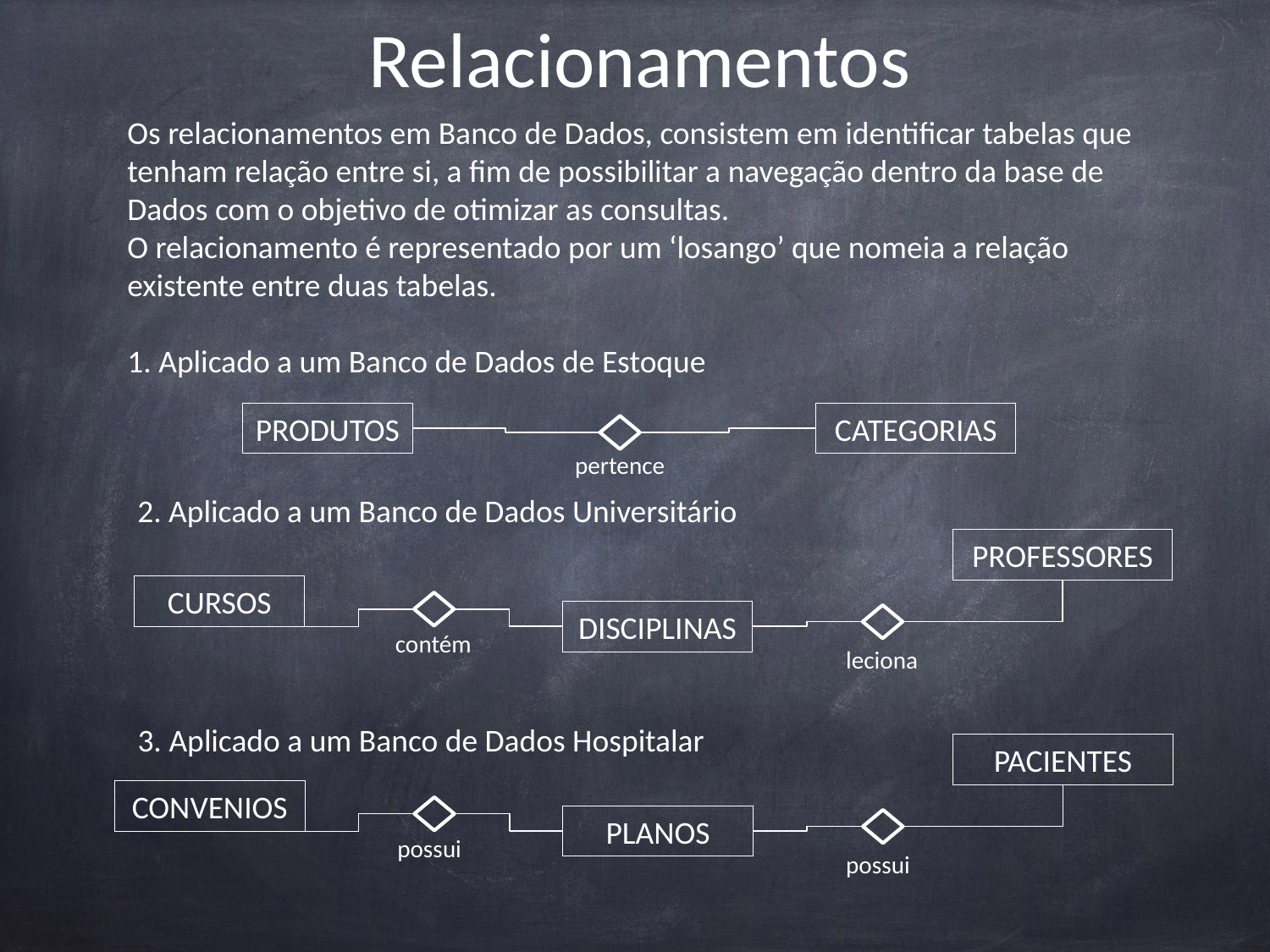

# Relacionamentos
Os relacionamentos em Banco de Dados, consistem em identificar tabelas que tenham relação entre si, a fim de possibilitar a navegação dentro da base de Dados com o objetivo de otimizar as consultas.
O relacionamento é representado por um ‘losango’ que nomeia a relação existente entre duas tabelas.

1. Aplicado a um Banco de Dados de Estoque
PRODUTOS
CATEGORIAS

pertence
2. Aplicado a um Banco de Dados Universitário
PROFESSORES
CURSOS

DISCIPLINAS

contém
leciona
3. Aplicado a um Banco de Dados Hospitalar
PACIENTES
CONVENIOS

PLANOS

possui
possui